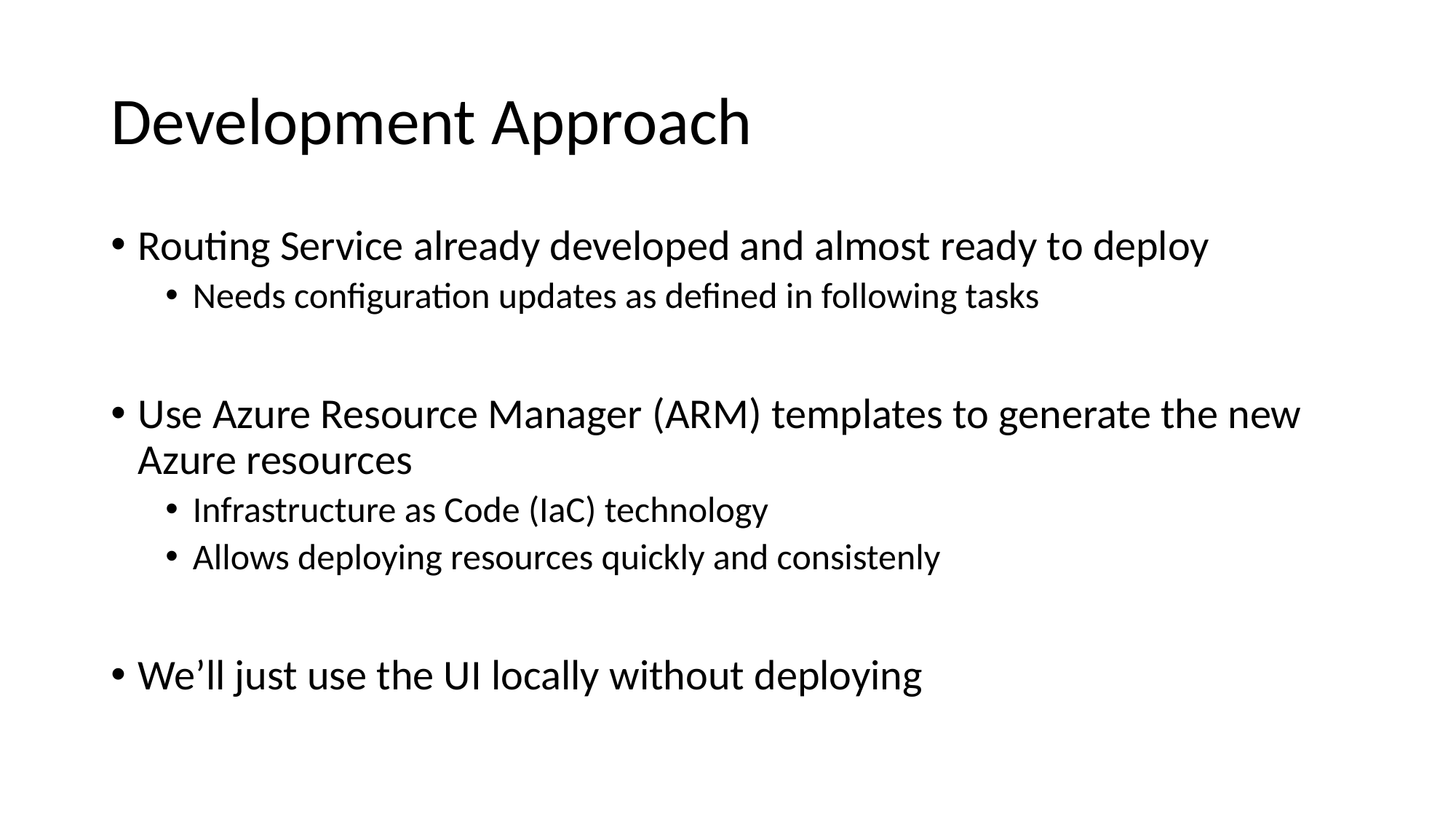

# Development Approach
Routing Service already developed and almost ready to deploy
Needs configuration updates as defined in following tasks

Use Azure Resource Manager (ARM) templates to generate the new Azure resources
Infrastructure as Code (IaC) technology
Allows deploying resources quickly and consistenly

We’ll just use the UI locally without deploying